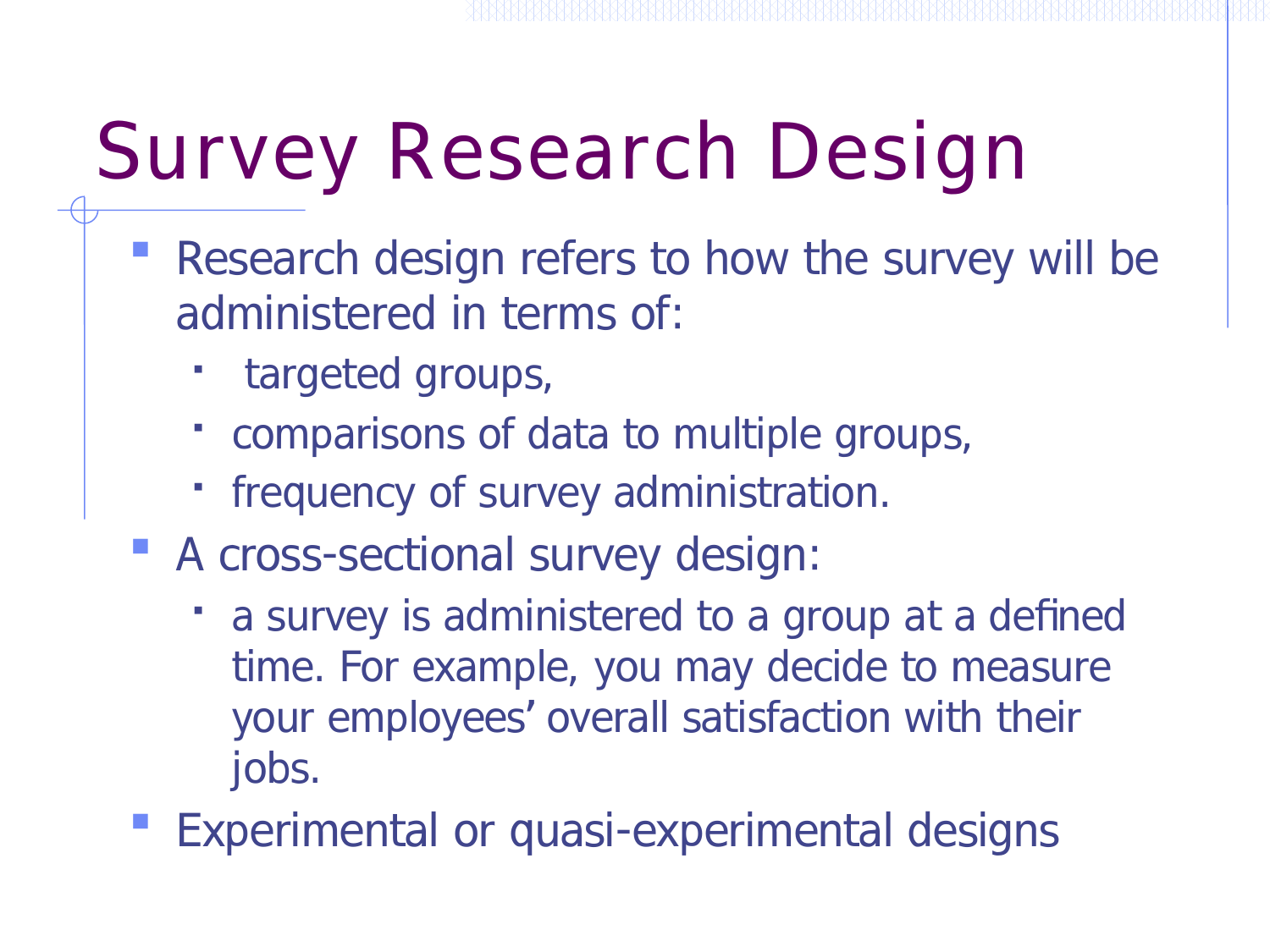

# Survey Research Design
Research design refers to how the survey will be administered in terms of:
 targeted groups,
comparisons of data to multiple groups,
frequency of survey administration.
A cross-sectional survey design:
a survey is administered to a group at a defined time. For example, you may decide to measure your employees’ overall satisfaction with their jobs.
Experimental or quasi-experimental designs